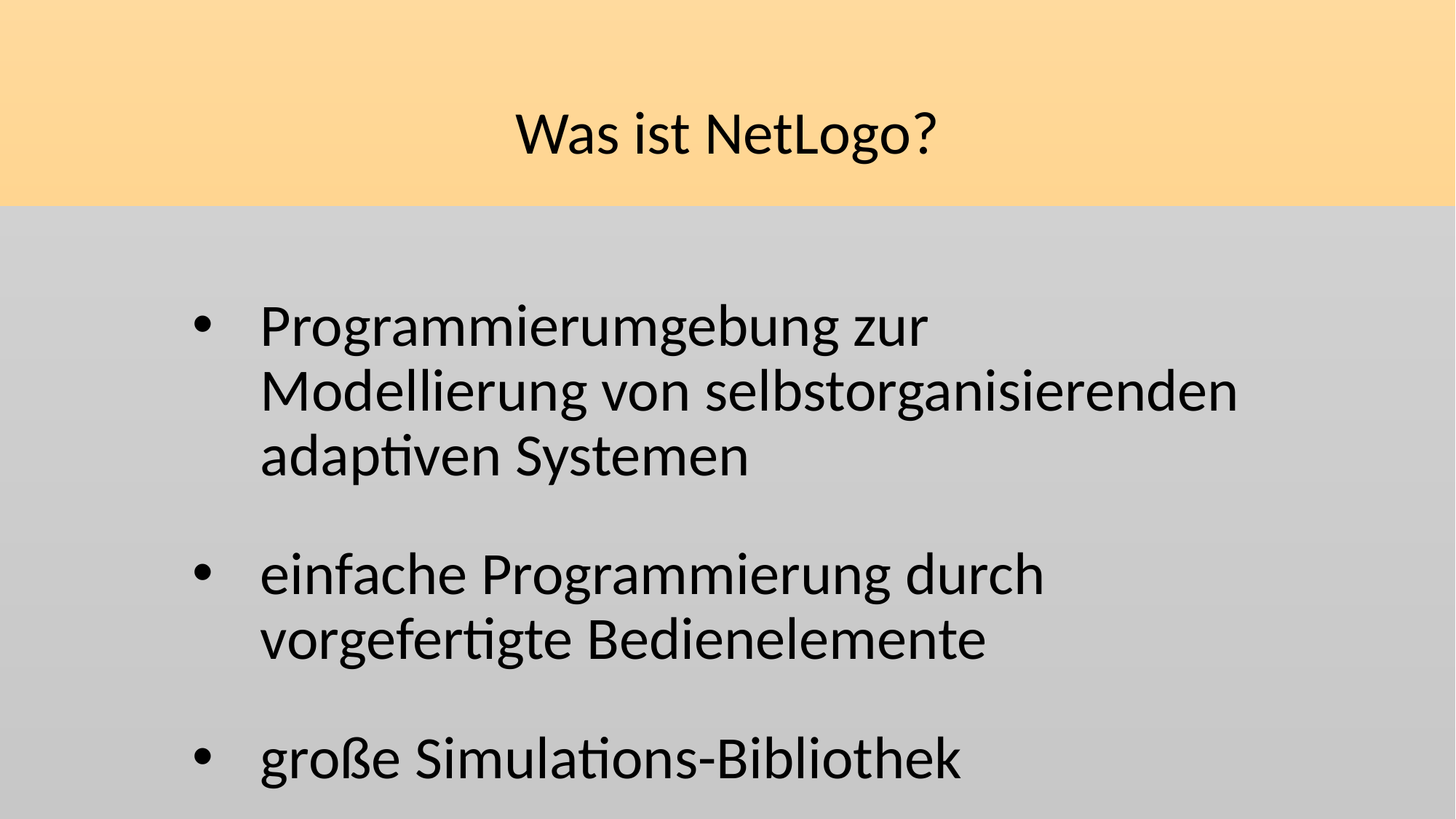

# Was ist NetLogo?

Programmierumgebung zur Modellierung von selbstorganisierenden adaptiven Systemen

einfache Programmierung durch vorgefertigte Bedienelemente

große Simulations-Bibliothek